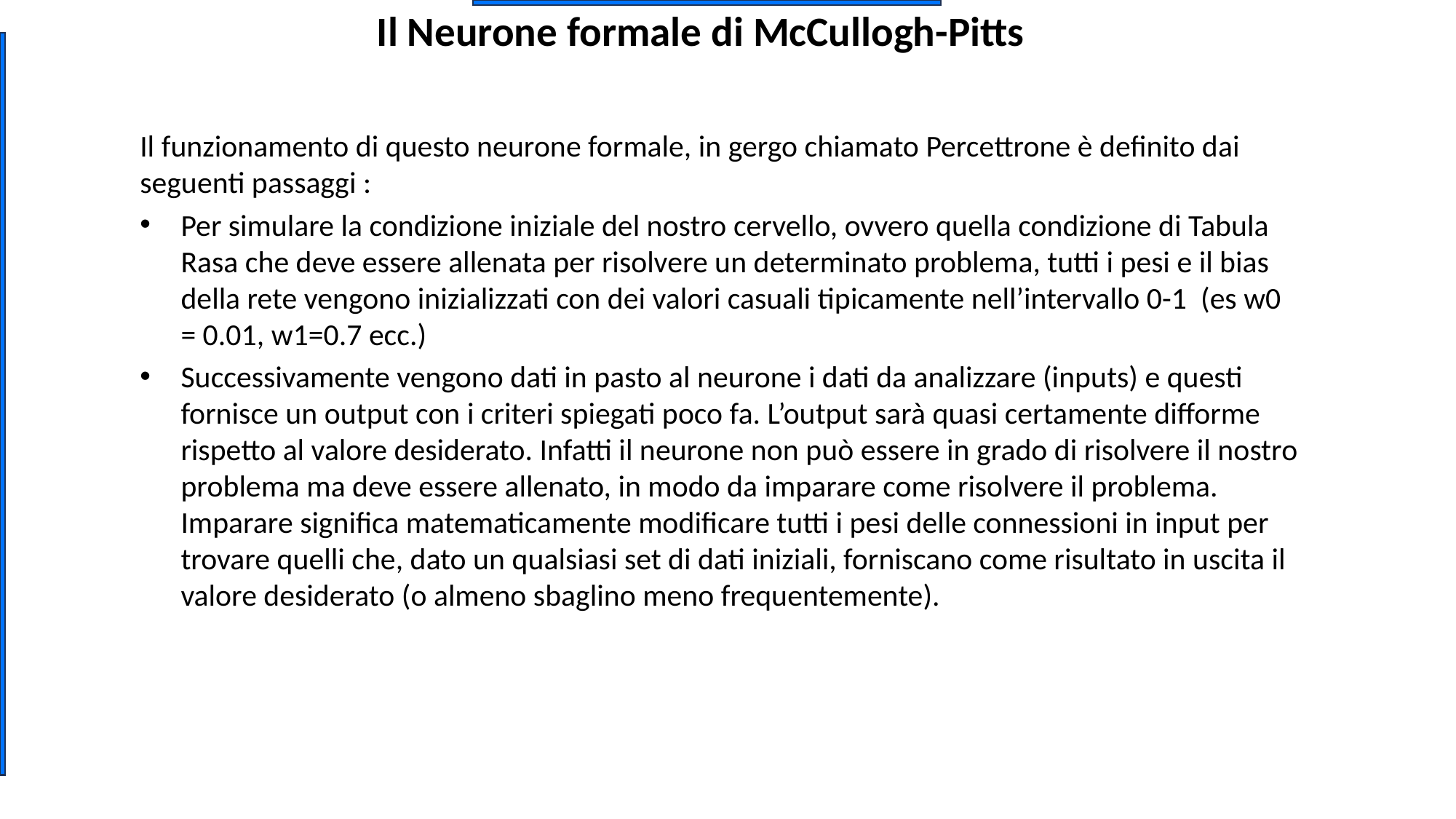

# Il Neurone formale di McCullogh-Pitts

Il funzionamento di questo neurone formale, in gergo chiamato Percettrone è definito dai seguenti passaggi :
Per simulare la condizione iniziale del nostro cervello, ovvero quella condizione di Tabula Rasa che deve essere allenata per risolvere un determinato problema, tutti i pesi e il bias della rete vengono inizializzati con dei valori casuali tipicamente nell’intervallo 0-1  (es w0 = 0.01, w1=0.7 ecc.)
Successivamente vengono dati in pasto al neurone i dati da analizzare (inputs) e questi fornisce un output con i criteri spiegati poco fa. L’output sarà quasi certamente difforme rispetto al valore desiderato. Infatti il neurone non può essere in grado di risolvere il nostro problema ma deve essere allenato, in modo da imparare come risolvere il problema. Imparare significa matematicamente modificare tutti i pesi delle connessioni in input per trovare quelli che, dato un qualsiasi set di dati iniziali, forniscano come risultato in uscita il valore desiderato (o almeno sbaglino meno frequentemente).
Machine Learning
Deep Learning